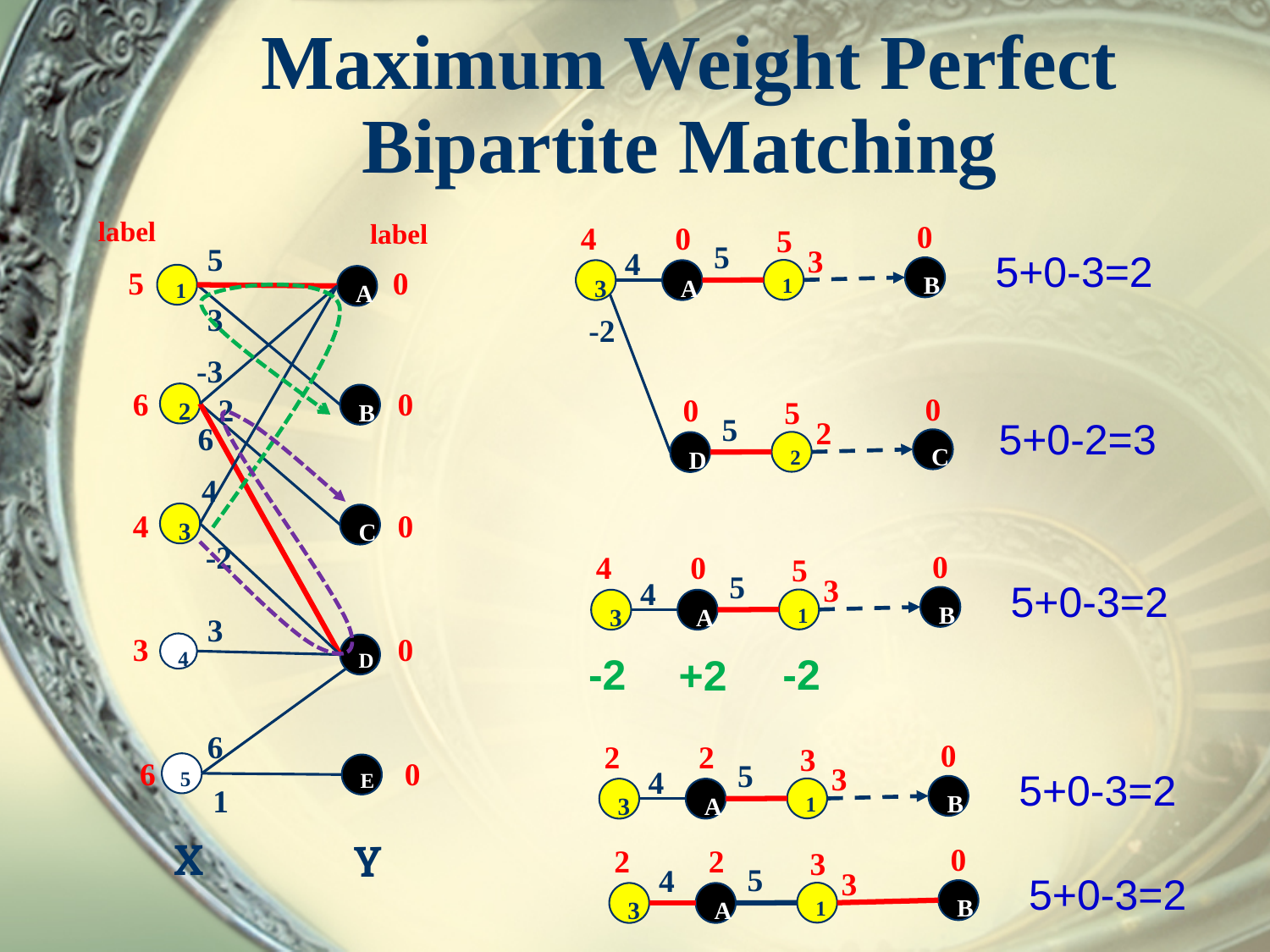

# Maximum Weight Perfect Bipartite Matching
label
label
0
4
0
5
5
5
3
4
5+0-3=2
5
0
B
1
3
A
1
A

3
-2
-3
6
0
0
2
2
0
B
5
5
5+0-2=3
2

6
C
2
D
4
4
0
3
C
-2
0
4
0
5
5
3
4
5+0-3=2
B
1
3
A
3
3
0
4
D
-2
-2
+2
6
0
2
2
3
6
0
5
3
5
E
4
5+0-3=2
1
B
1
3
A
X
Y
0
2
2
3
5
4
3
5+0-3=2
B
1
3
A